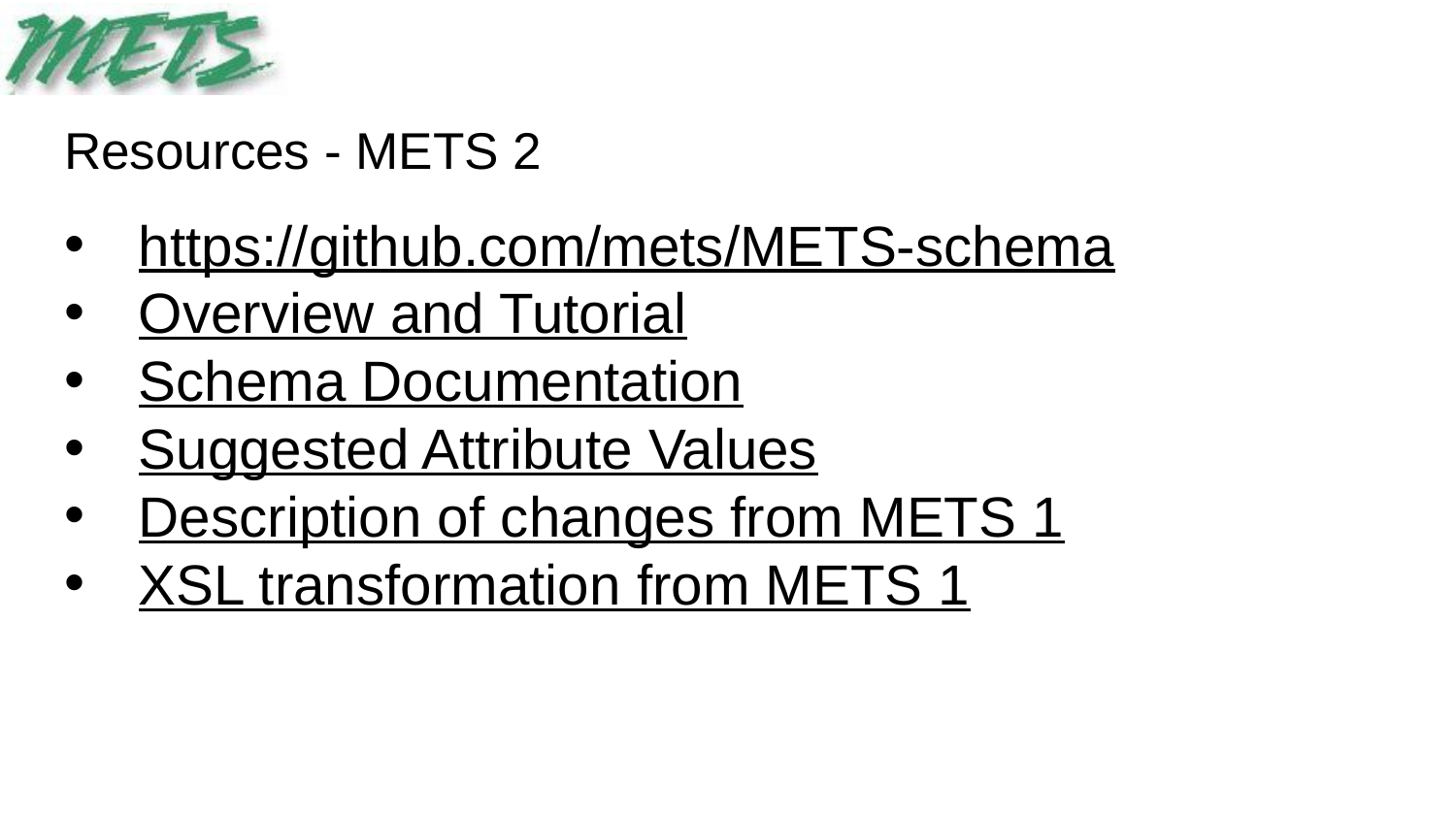

# Resources - METS 2
https://github.com/mets/METS-schema
Overview and Tutorial
Schema Documentation
Suggested Attribute Values
Description of changes from METS 1
XSL transformation from METS 1